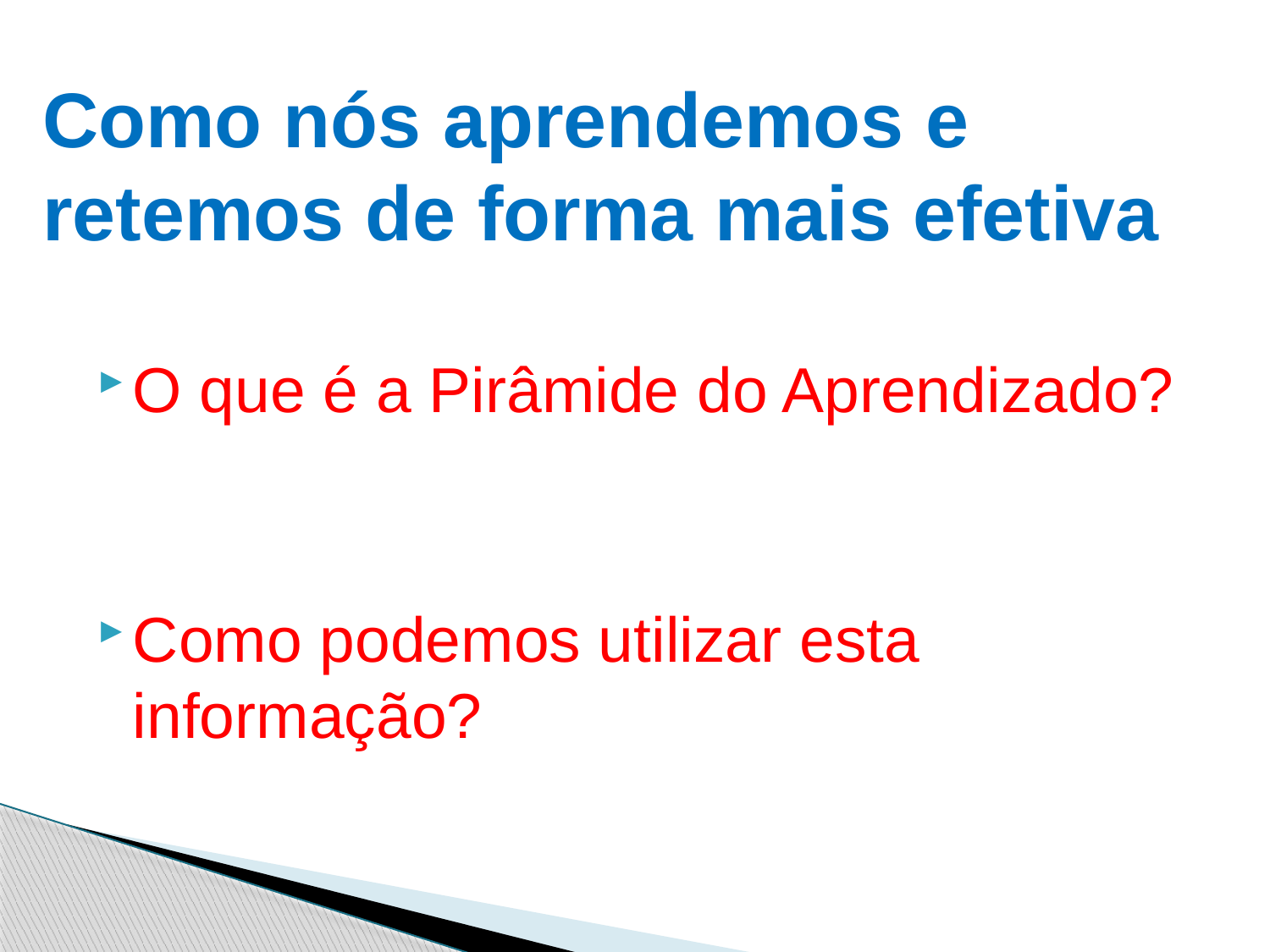

# Como nós aprendemos e retemos de forma mais efetiva
O que é a Pirâmide do Aprendizado?

Como podemos utilizar esta informação?